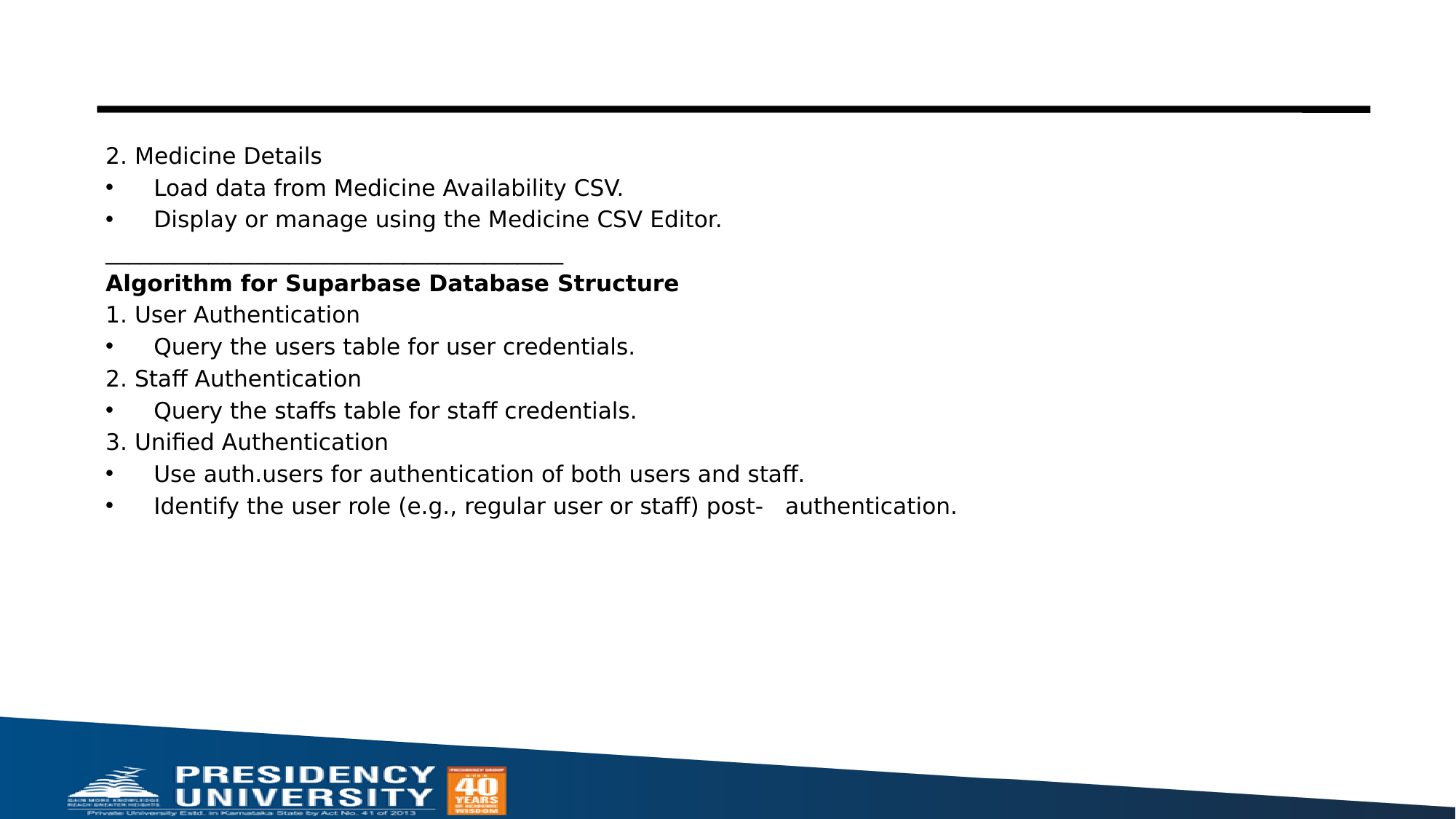

2. Medicine Details
 Load data from Medicine Availability CSV.
 Display or manage using the Medicine CSV Editor.
________________________________________
Algorithm for Suparbase Database Structure
1. User Authentication
 Query the users table for user credentials.
2. Staff Authentication
 Query the staffs table for staff credentials.
3. Unified Authentication
 Use auth.users for authentication of both users and staff.
 Identify the user role (e.g., regular user or staff) post-   authentication.